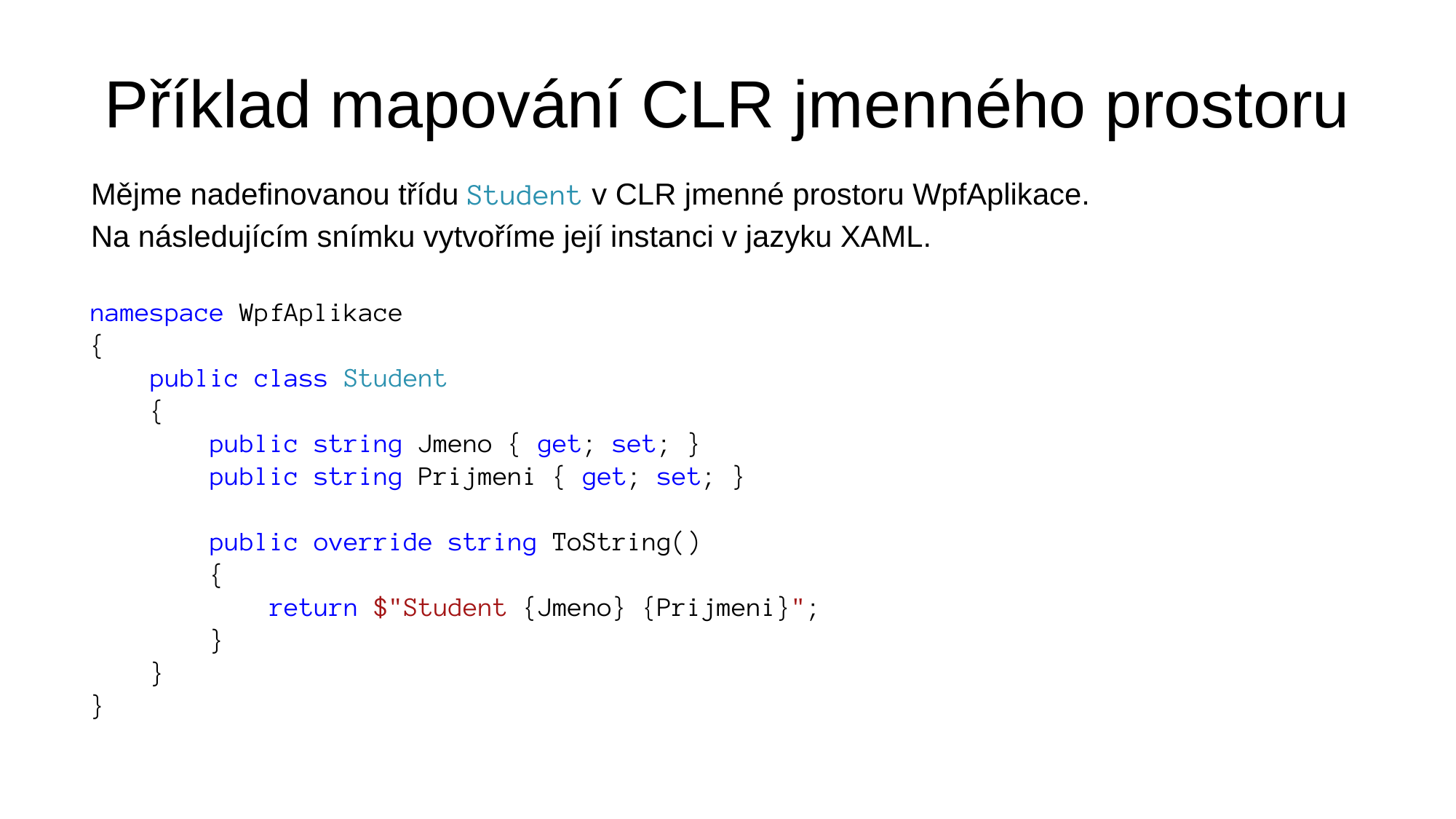

# Příklad mapování CLR jmenného prostoru
Mějme nadefinovanou třídu Student v CLR jmenné prostoru WpfAplikace.
Na následujícím snímku vytvoříme její instanci v jazyku XAML.
namespace WpfAplikace
{
    public class Student
    {
        public string Jmeno { get; set; }
        public string Prijmeni { get; set; }

        public override string ToString()
        {
            return $"Student {Jmeno} {Prijmeni}";
        }
    }
}